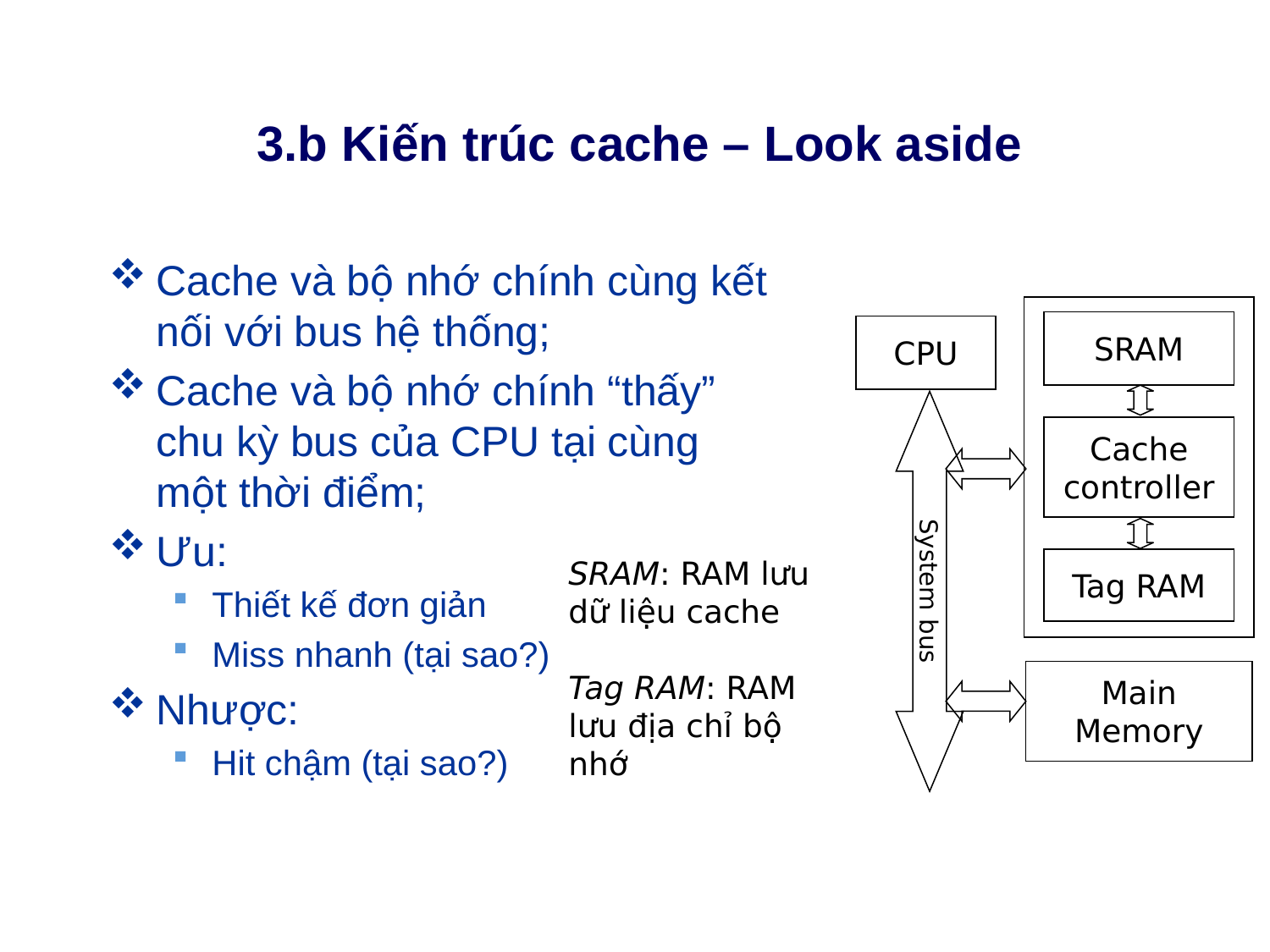

# 3.b Kiến trúc cache – Look aside
Cache và bộ nhớ chính cùng kết nối với bus hệ thống;
Cache và bộ nhớ chính “thấy”  chu kỳ bus của CPU tại cùng một thời điểm;
Ưu:
Thiết kế đơn giản
Miss nhanh (tại sao?)
Nhược:
Hit chậm (tại sao?)

SRAM
CPU

System bus
Cache
controller

Tag RAM
Main
Memory

SRAM: RAM lưu dữ liệu cache
Tag RAM: RAM lưu địa chỉ bộ nhớ